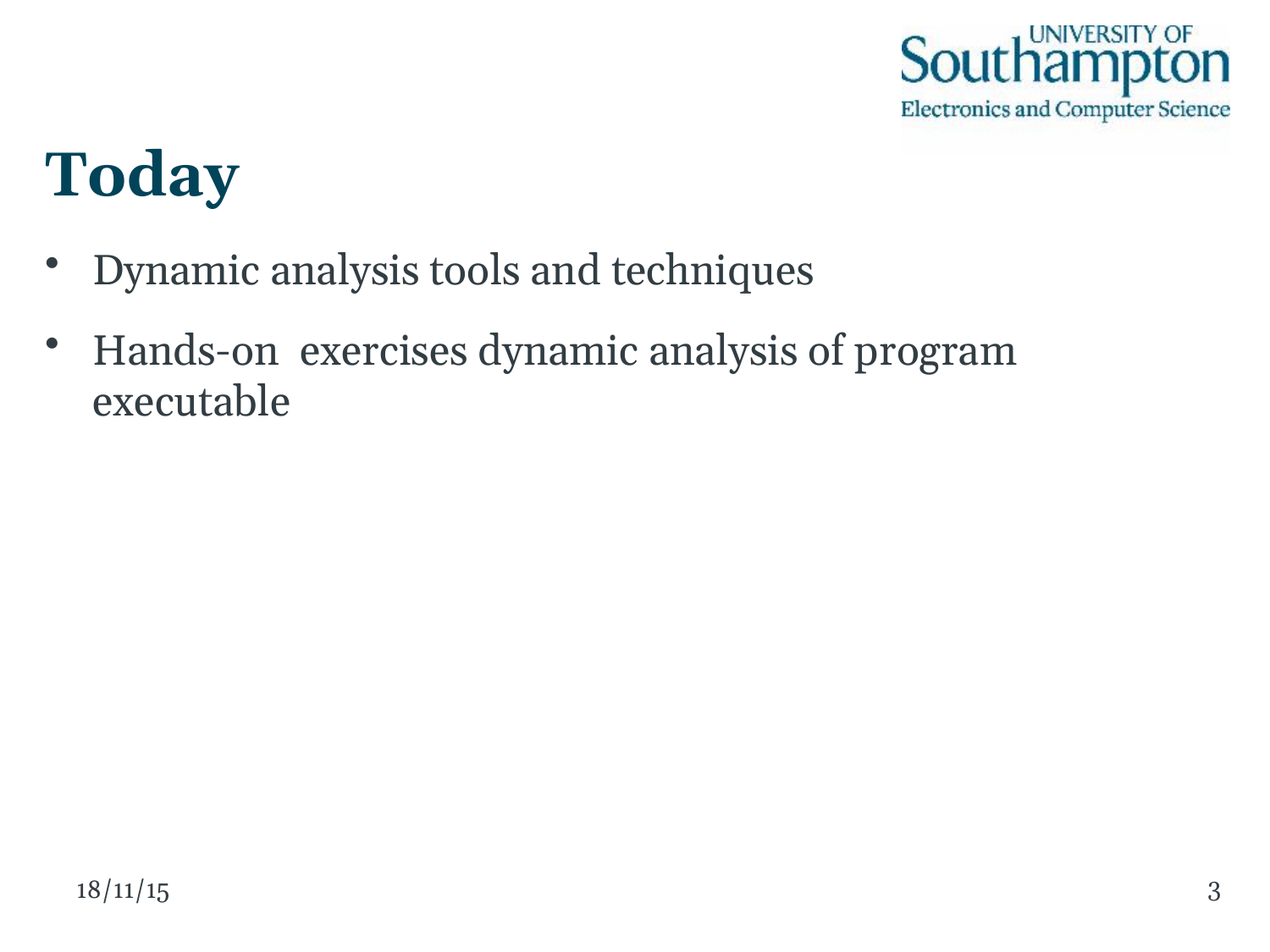

# Today
Dynamic analysis tools and techniques
Hands-on  exercises dynamic analysis of program executable
3
18/11/15